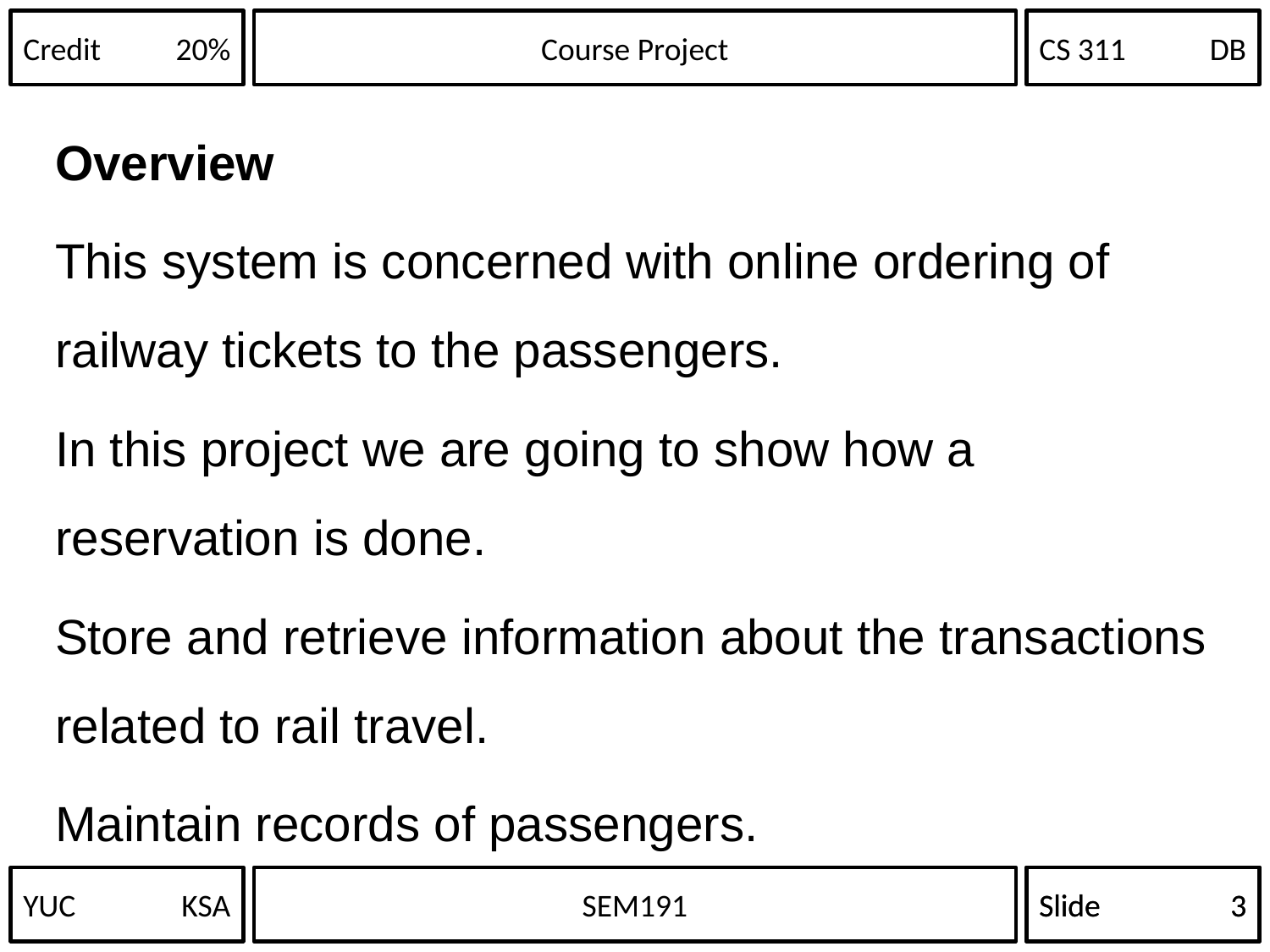

Overview
This system is concerned with online ordering of railway tickets to the passengers.
In this project we are going to show how a reservation is done.
Store and retrieve information about the transactions related to rail travel.
Maintain records of passengers.
YUC	KSA
Slide	3